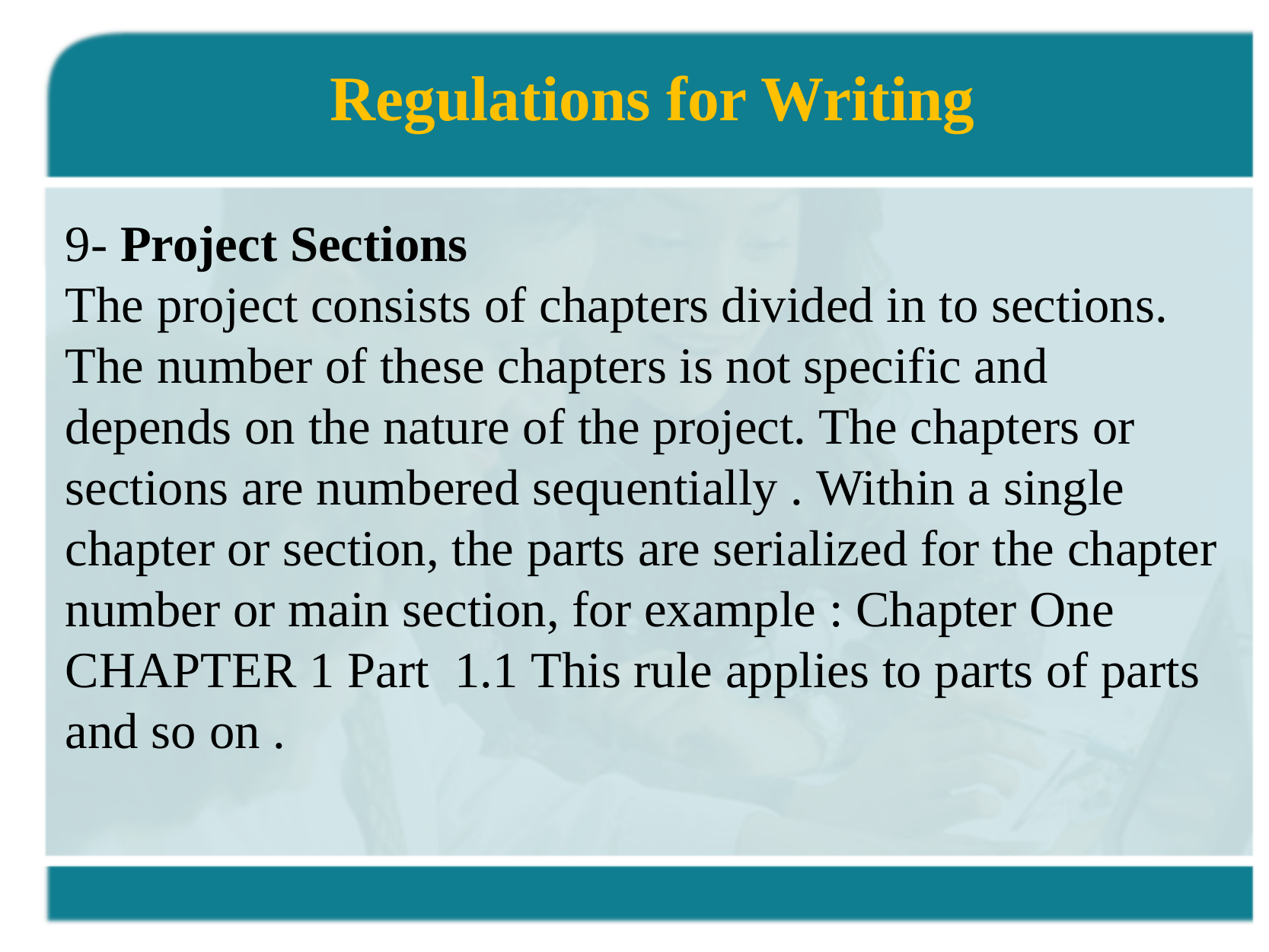

# Regulations for Writing
9- Project Sections
The project consists of chapters divided in to sections. The number of these chapters is not specific and depends on the nature of the project. The chapters or sections are numbered sequentially . Within a single chapter or section, the parts are serialized for the chapter number or main section, for example : Chapter One CHAPTER 1 Part  1.1 This rule applies to parts of parts and so on .